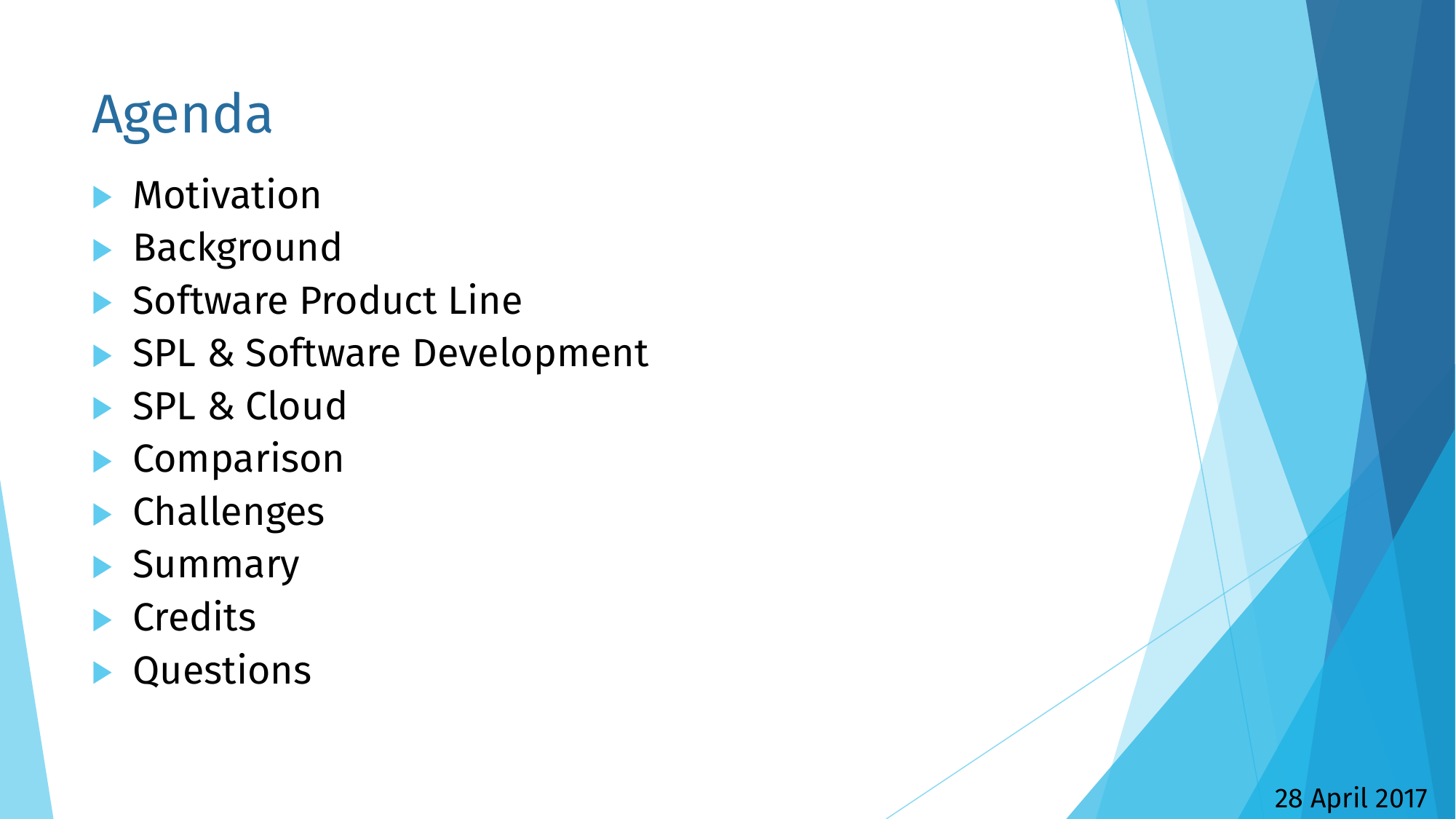

# Agenda
Motivation
Background
Software Product Line
SPL & Software Development
SPL & Cloud
Comparison
Challenges
Summary
Credits
Questions

28 April 2017